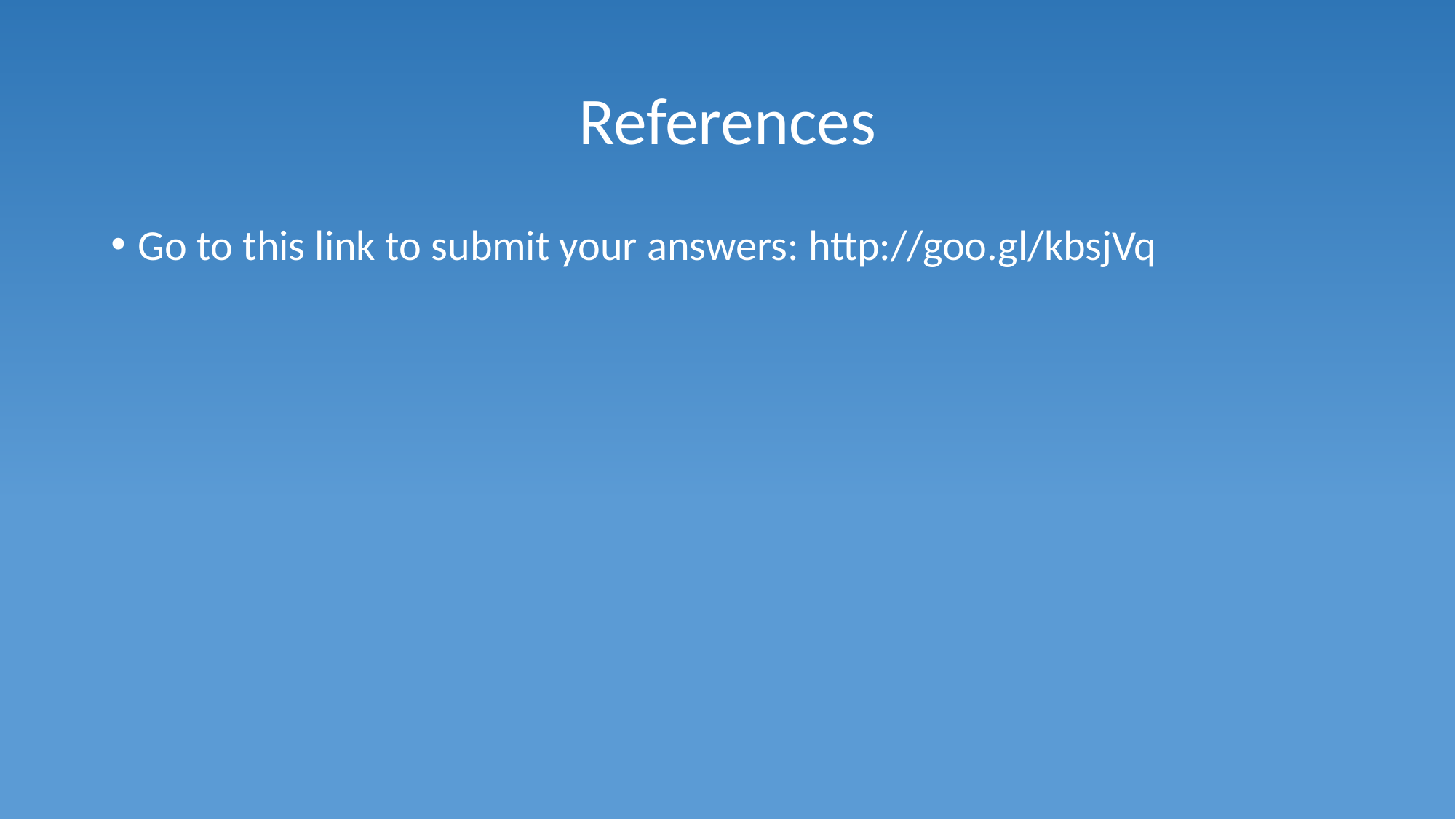

# References
Go to this link to submit your answers: http://goo.gl/kbsjVq